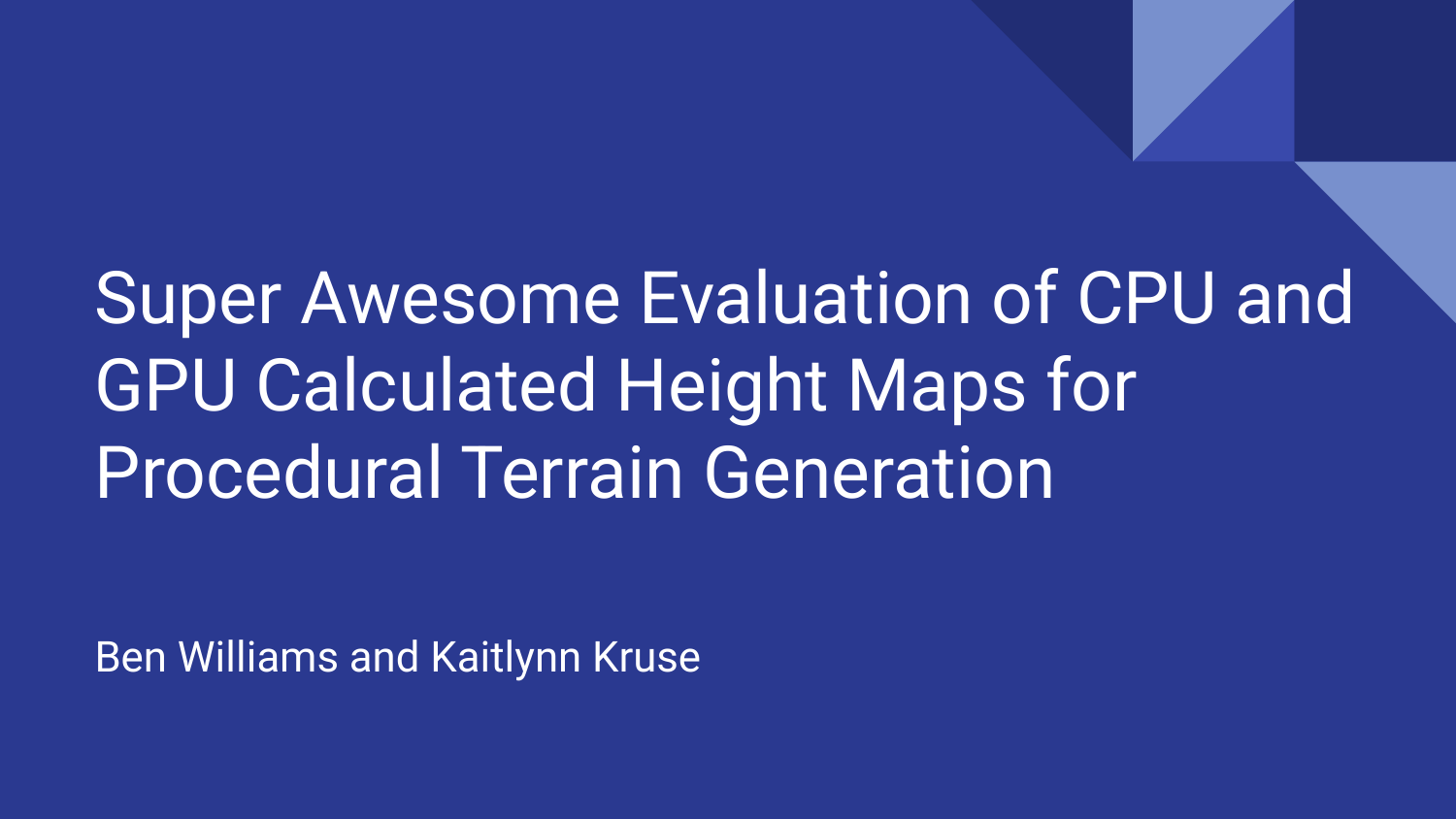

# Super Awesome Evaluation of CPU and GPU Calculated Height Maps for Procedural Terrain Generation
Ben Williams and Kaitlynn Kruse